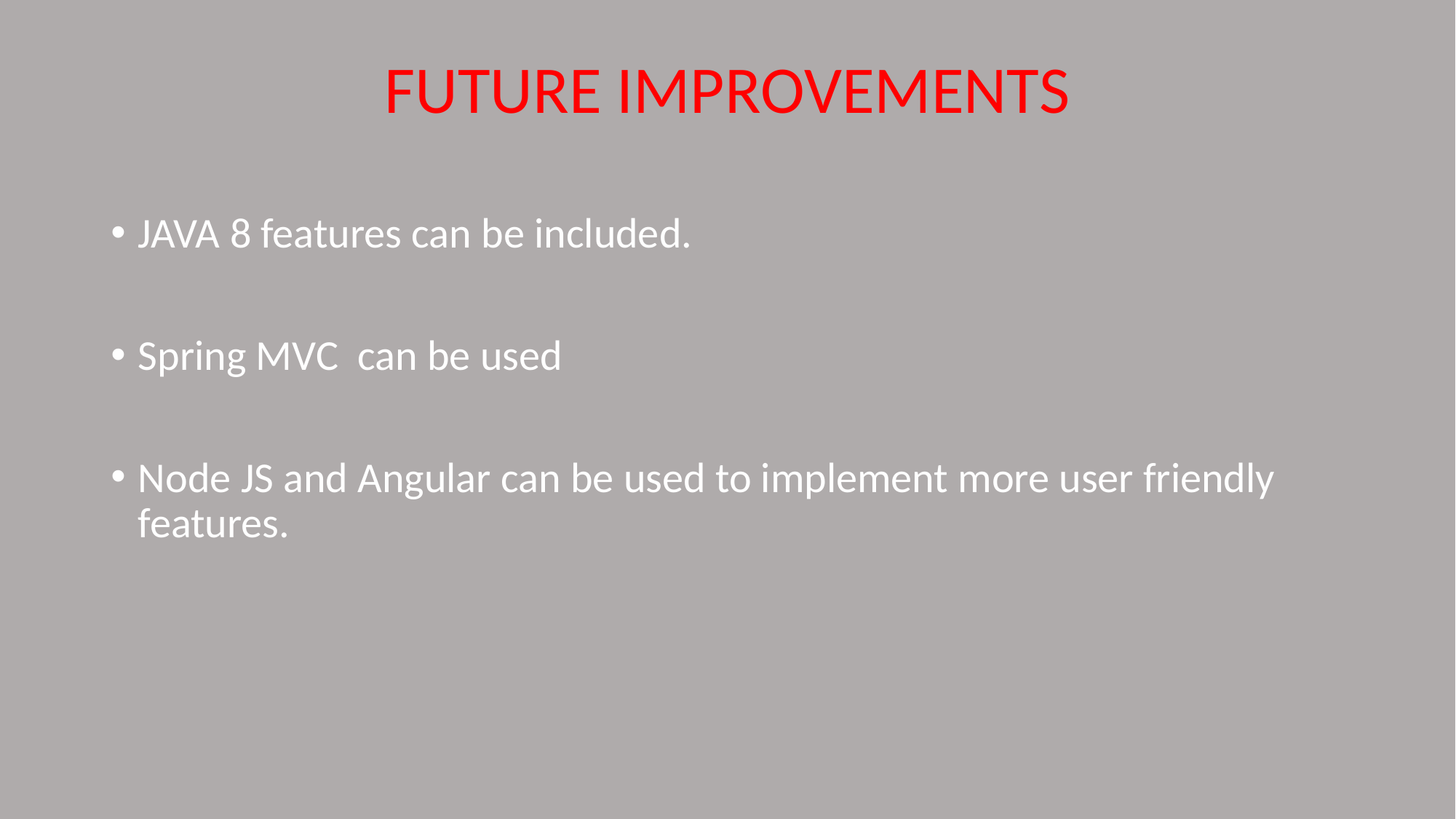

# FUTURE IMPROVEMENTS

JAVA 8 features can be included.

Spring MVC  can be used

Node JS and Angular can be used to implement more user friendly features.